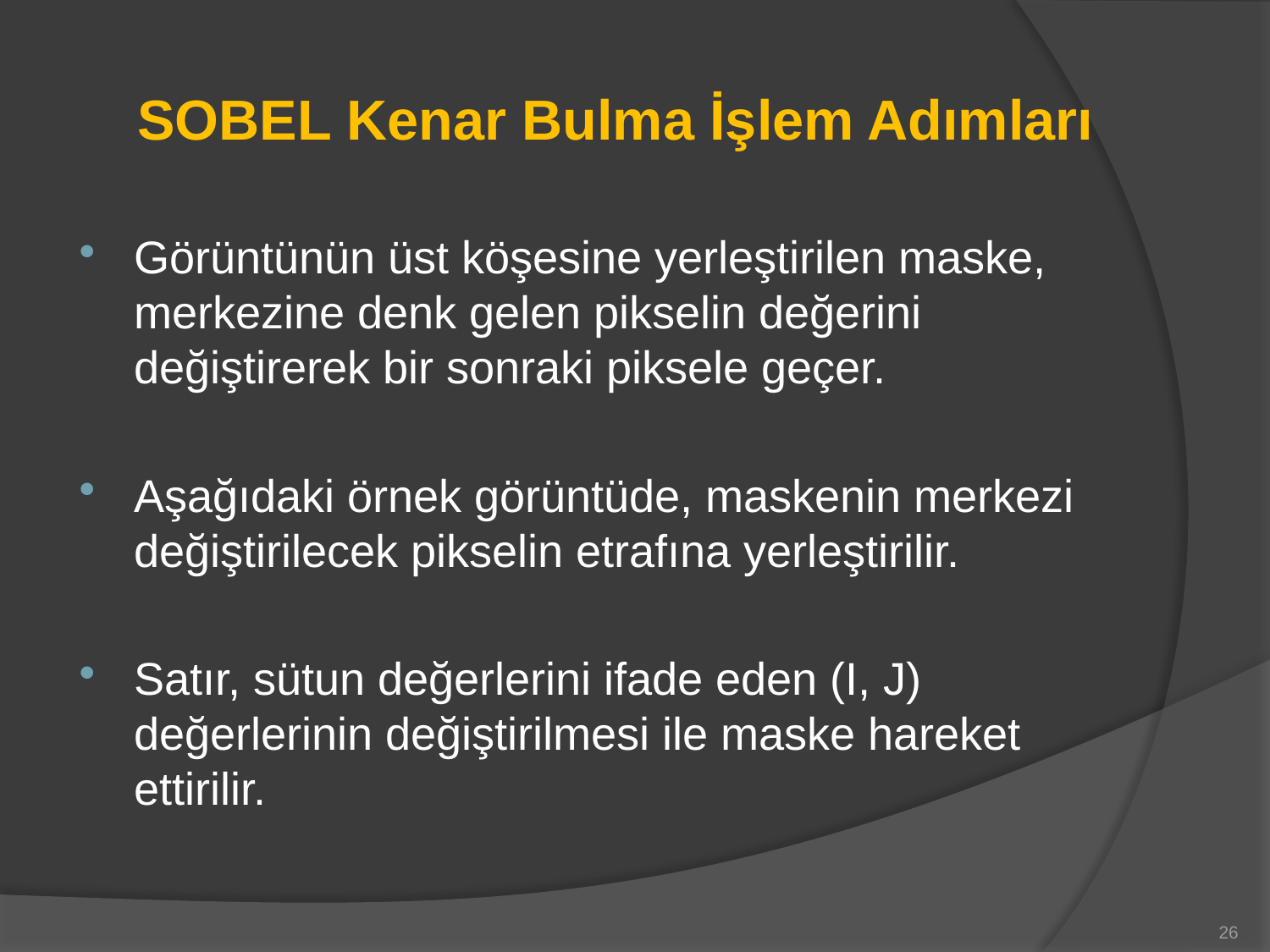

# SOBEL Kenar Bulma İşlem Adımları
Görüntünün üst köşesine yerleştirilen maske, merkezine denk gelen pikselin değerini değiştirerek bir sonraki piksele geçer.

Aşağıdaki örnek görüntüde, maskenin merkezi değiştirilecek pikselin etrafına yerleştirilir.

Satır, sütun değerlerini ifade eden (I, J) değerlerinin değiştirilmesi ile maske hareket ettirilir.

26